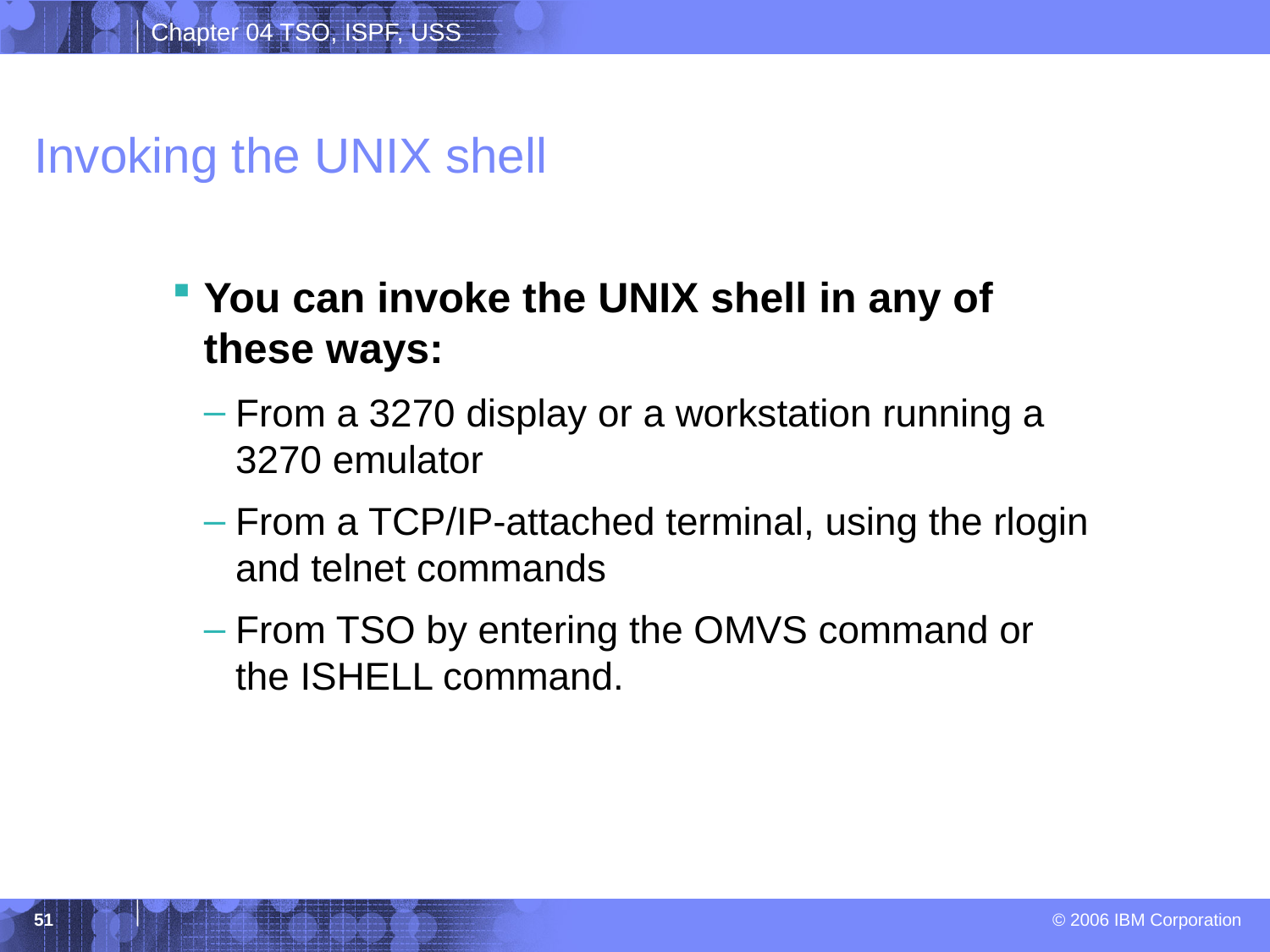

# Invoking the UNIX shell
You can invoke the UNIX shell in any of these ways:
From a 3270 display or a workstation running a 3270 emulator
From a TCP/IP-attached terminal, using the rlogin and telnet commands
From TSO by entering the OMVS command or the ISHELL command.
51